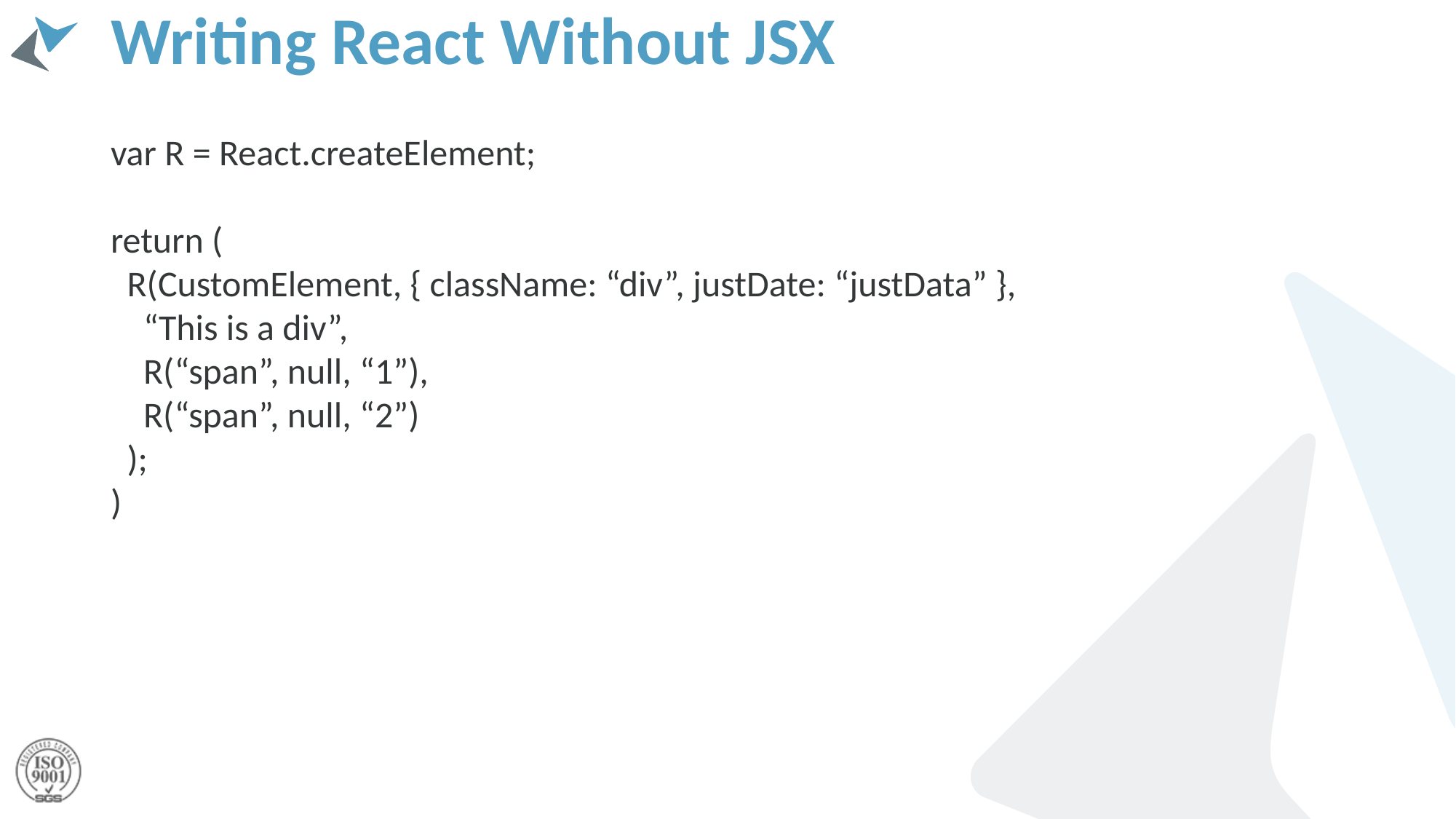

# Writing React Without JSX
var R = React.createElement;

return (
  R(CustomElement, { className: “div”, justDate: “justData” },
    “This is a div”,
    R(“span”, null, “1”),
    R(“span”, null, “2”)
  );
)